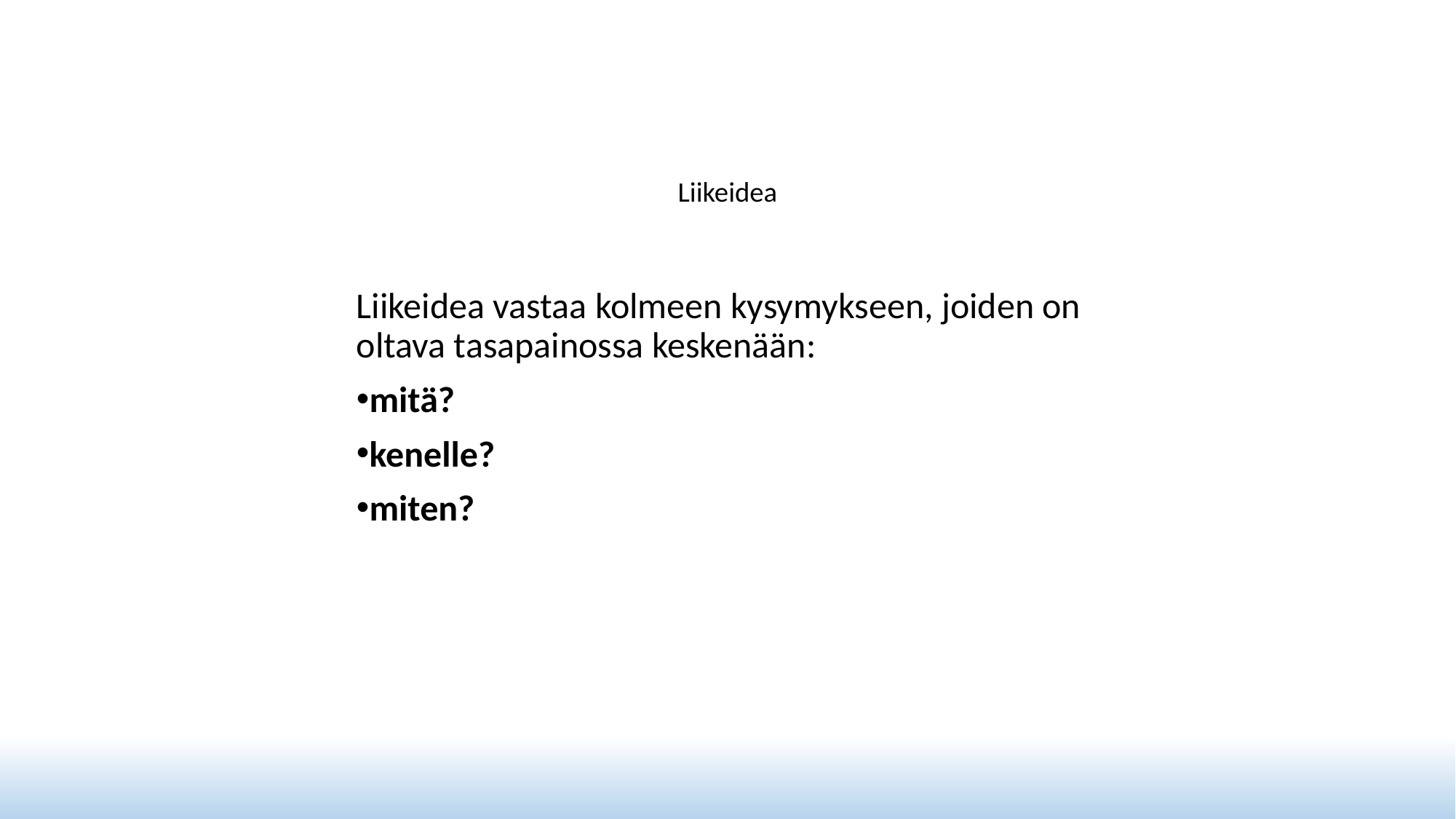

# Liikeidea
Liikeidea vastaa kolmeen kysymykseen, joiden on oltava tasapainossa keskenään:
mitä?
kenelle?
miten?